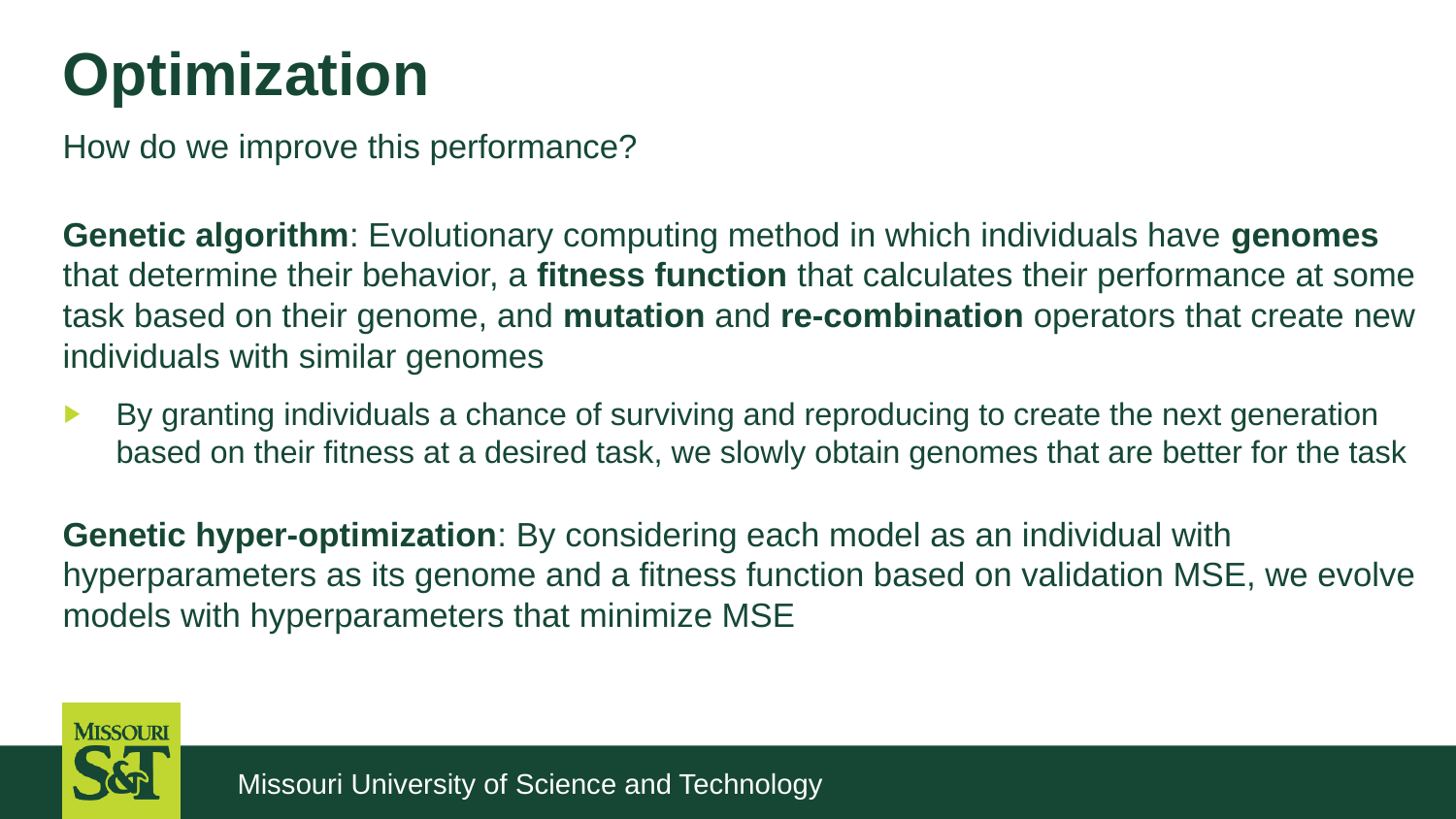

# Optimization
How do we improve this performance?
Genetic algorithm: Evolutionary computing method in which individuals have genomes that determine their behavior, a fitness function that calculates their performance at some task based on their genome, and mutation and re-combination operators that create new individuals with similar genomes
By granting individuals a chance of surviving and reproducing to create the next generation based on their fitness at a desired task, we slowly obtain genomes that are better for the task
Genetic hyper-optimization: By considering each model as an individual with hyperparameters as its genome and a fitness function based on validation MSE, we evolve models with hyperparameters that minimize MSE

Missouri University of Science and Technology